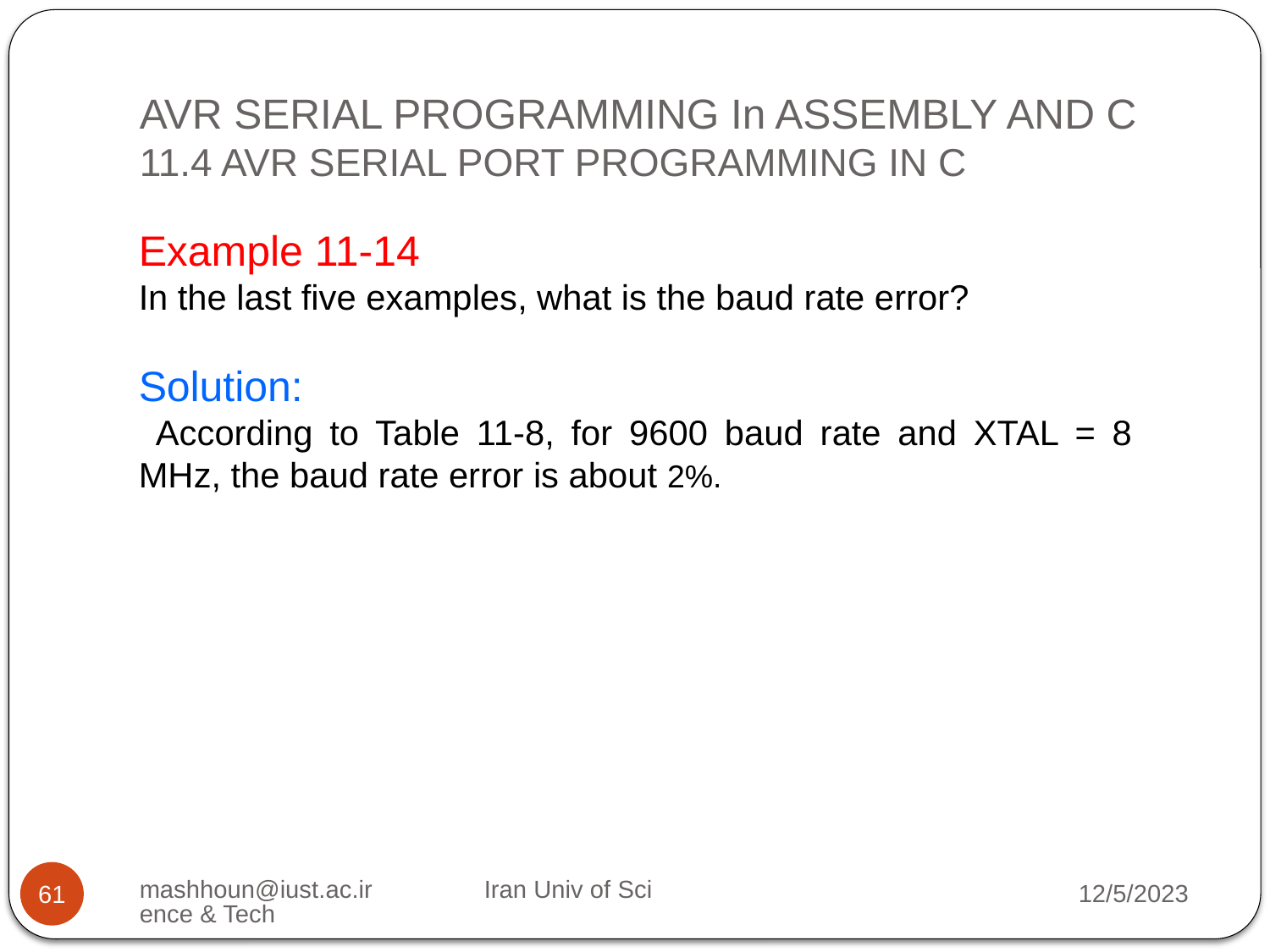

# AVR SERIAL PROGRAMMING In ASSEMBLY AND C 11.4 AVR SERIAL PORT PROGRAMMING IN C
Example 11-14
In the last five examples, what is the baud rate error?

Solution:
 According to Table 11-8, for 9600 baud rate and XTAL = 8 MHz, the baud rate error is about 2%.
mashhoun@iust.ac.ir                Iran Univ of Science & Tech
12/5/2023
61